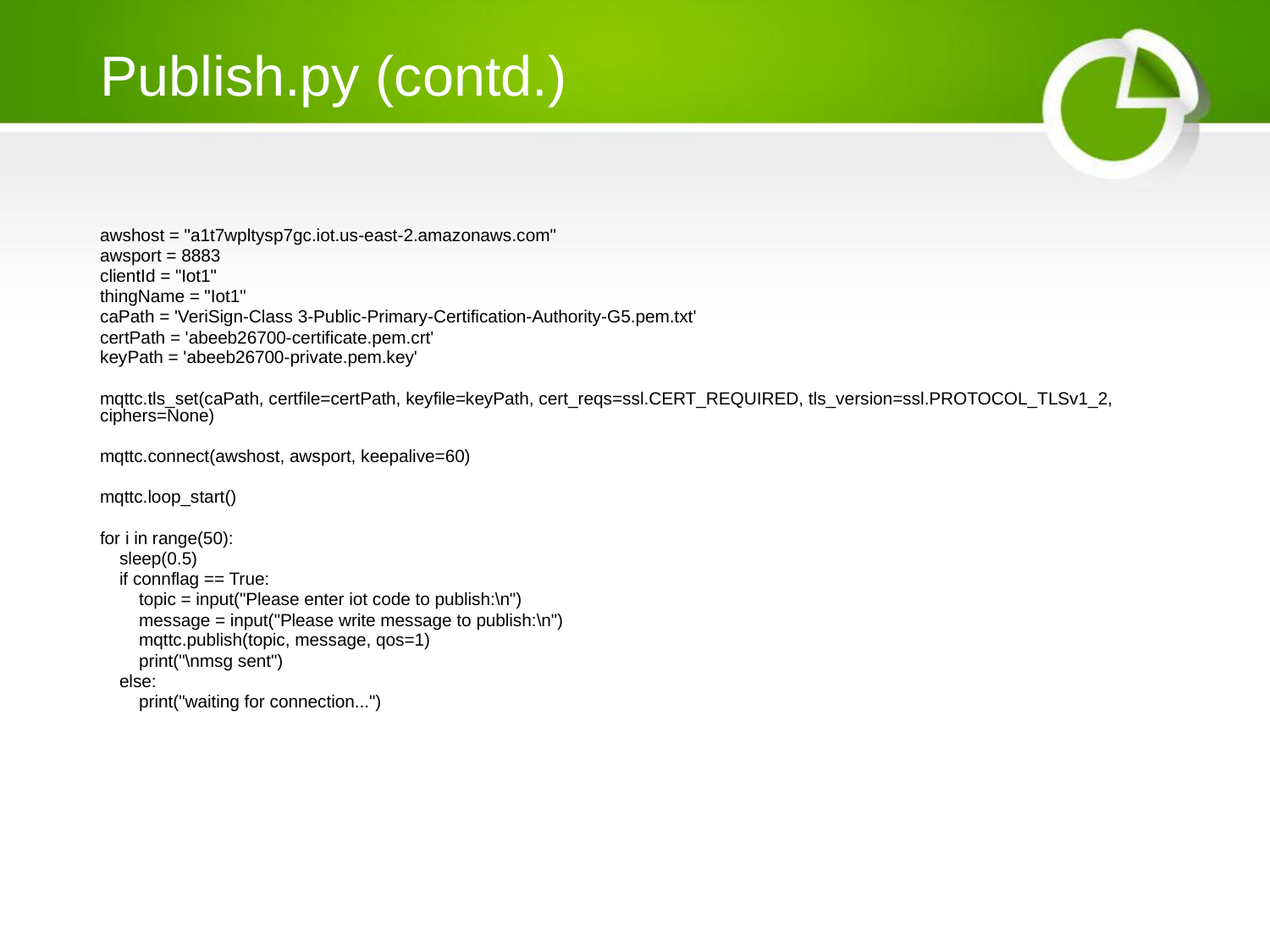

# Publish.py (contd.)
awshost = "a1t7wpltysp7gc.iot.us-east-2.amazonaws.com"
awsport = 8883
clientId = "Iot1"
thingName = "Iot1"
caPath = 'VeriSign-Class 3-Public-Primary-Certification-Authority-G5.pem.txt'
certPath = 'abeeb26700-certificate.pem.crt'
keyPath = 'abeeb26700-private.pem.key'

mqttc.tls_set(caPath, certfile=certPath, keyfile=keyPath, cert_reqs=ssl.CERT_REQUIRED, tls_version=ssl.PROTOCOL_TLSv1_2, ciphers=None)

mqttc.connect(awshost, awsport, keepalive=60)

mqttc.loop_start()

for i in range(50):
    sleep(0.5)
    if connflag == True:
        topic = input("Please enter iot code to publish:\n")
        message = input("Please write message to publish:\n")
        mqttc.publish(topic, message, qos=1)
        print("\nmsg sent")
    else:
        print("waiting for connection...")